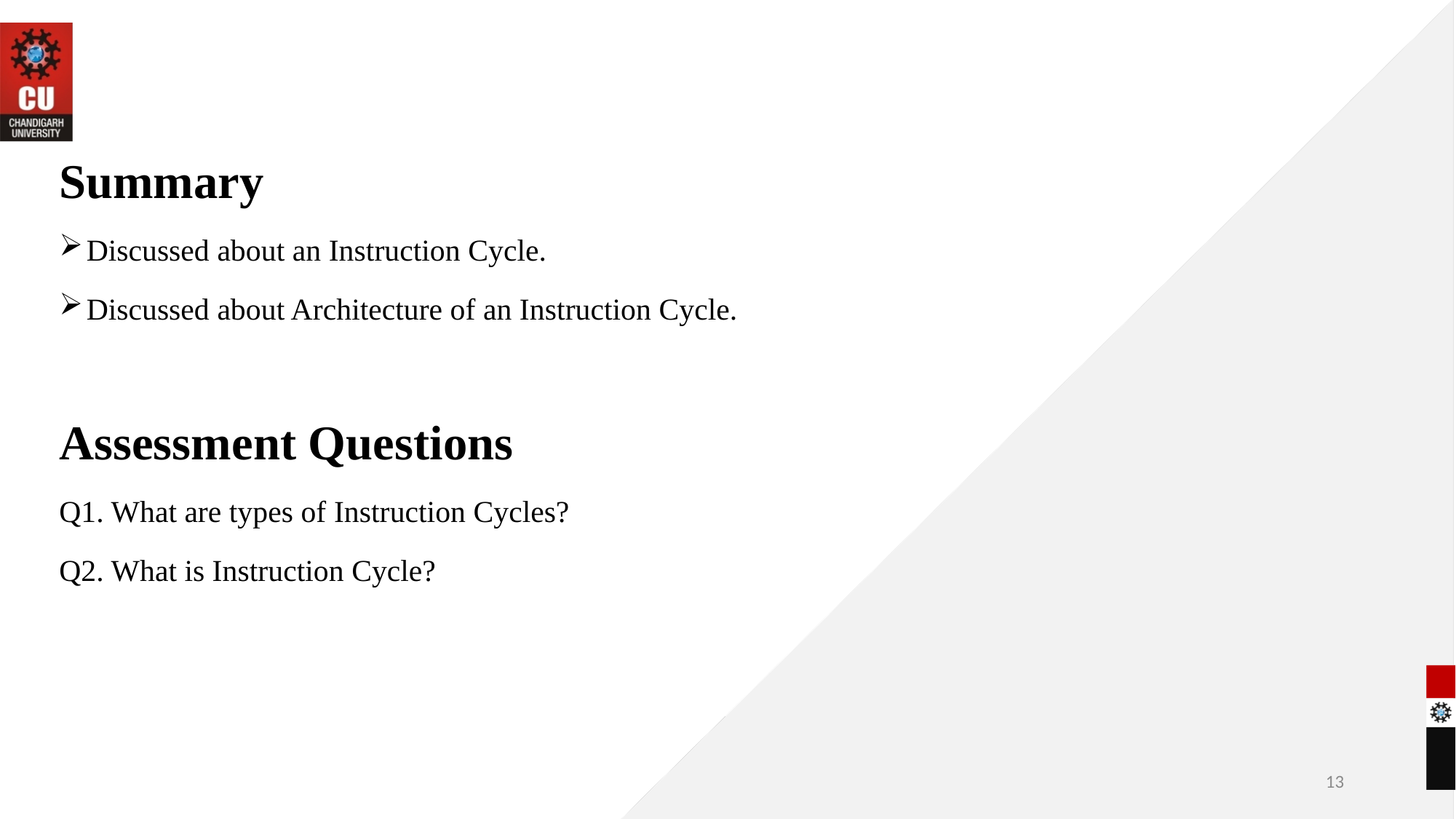

Summary
Discussed about an Instruction Cycle.
Discussed about Architecture of an Instruction Cycle.

Assessment Questions
Q1. What are types of Instruction Cycles?
Q2. What is Instruction Cycle?

13